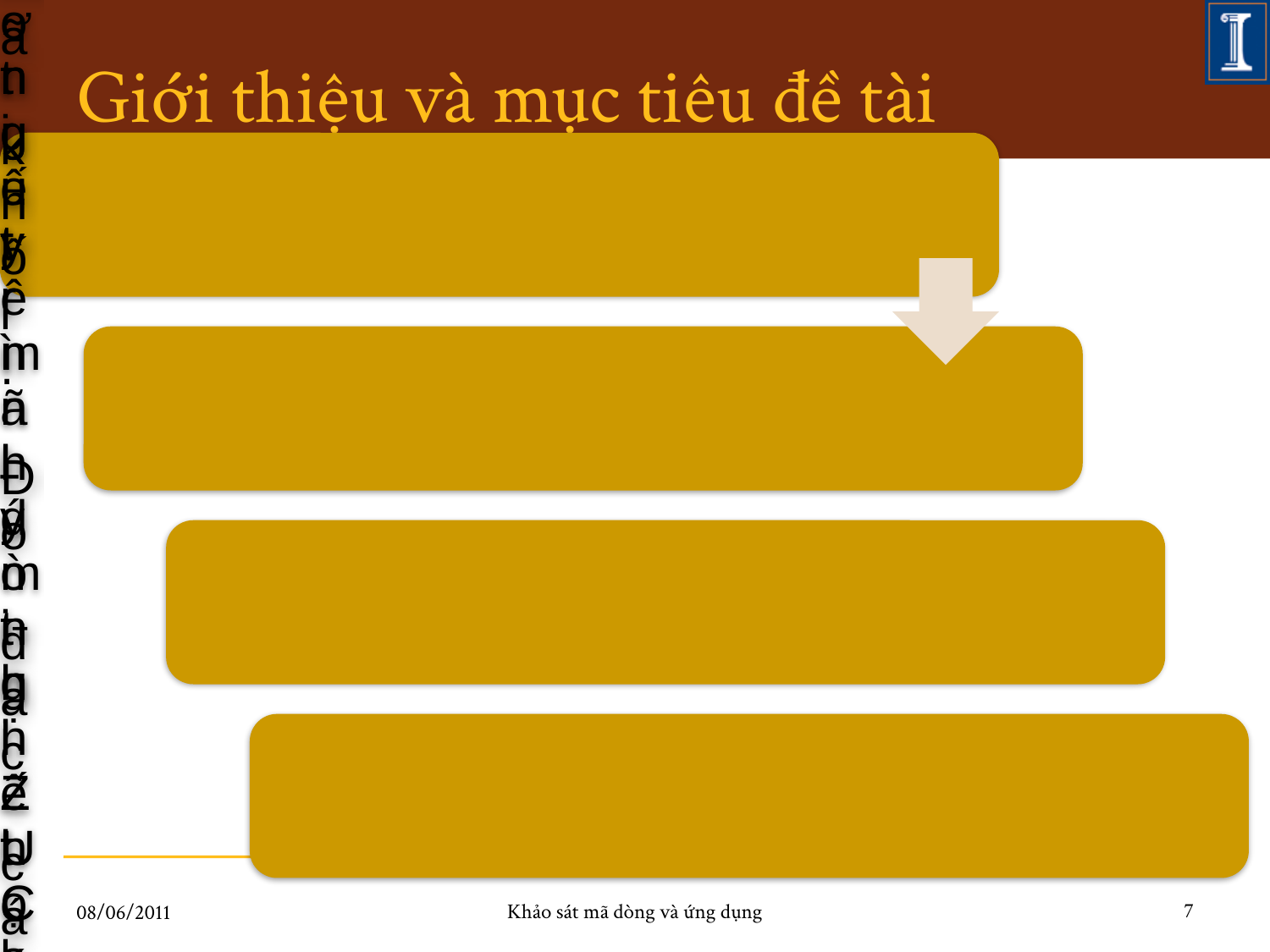

# Giới thiệu và mục tiêu đề tài

08/06/2011
7
Khảo sát mã dòng và ứng dụng